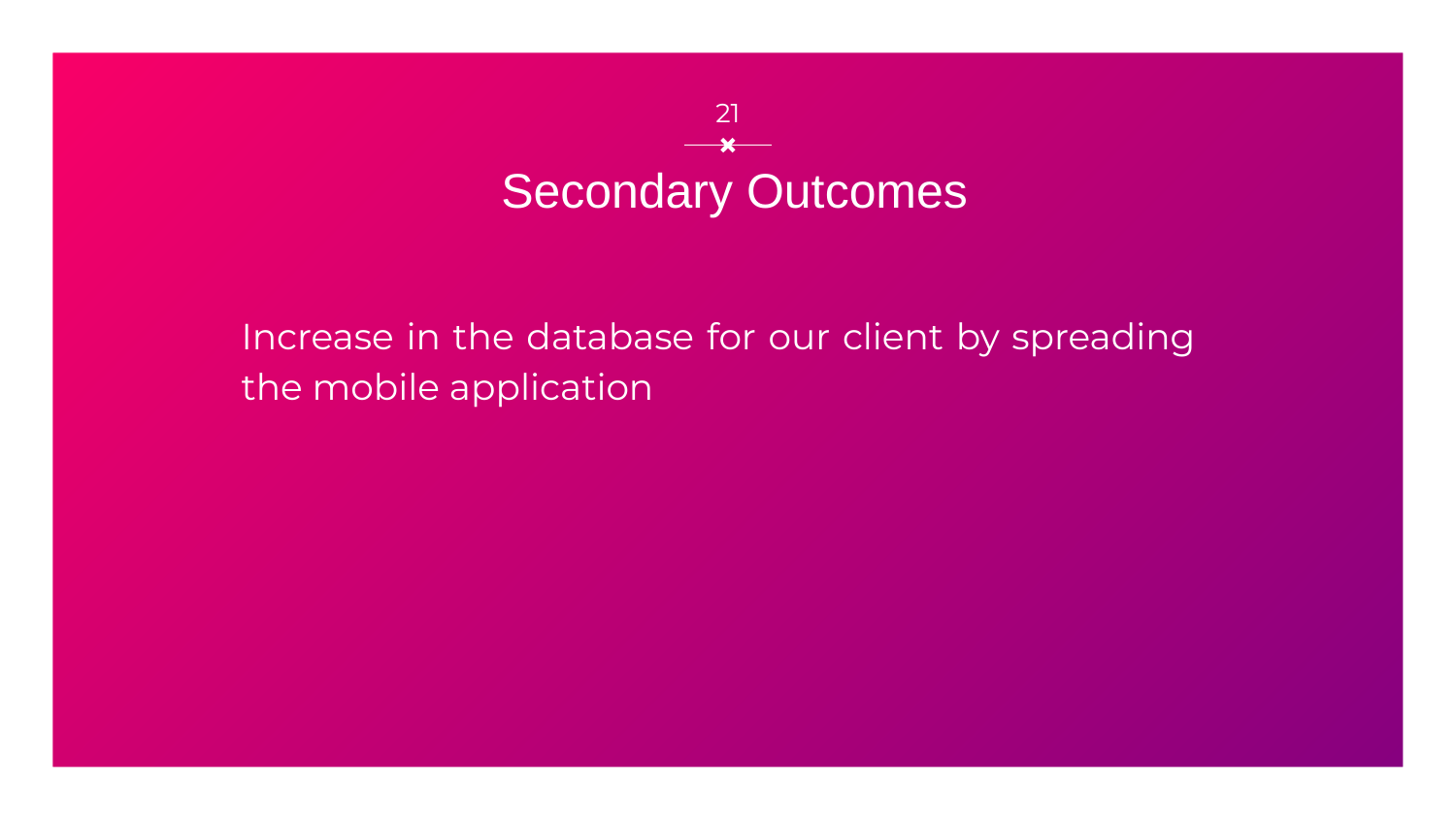

21
# Secondary Outcomes
Increase in the database for our client by spreading the mobile application